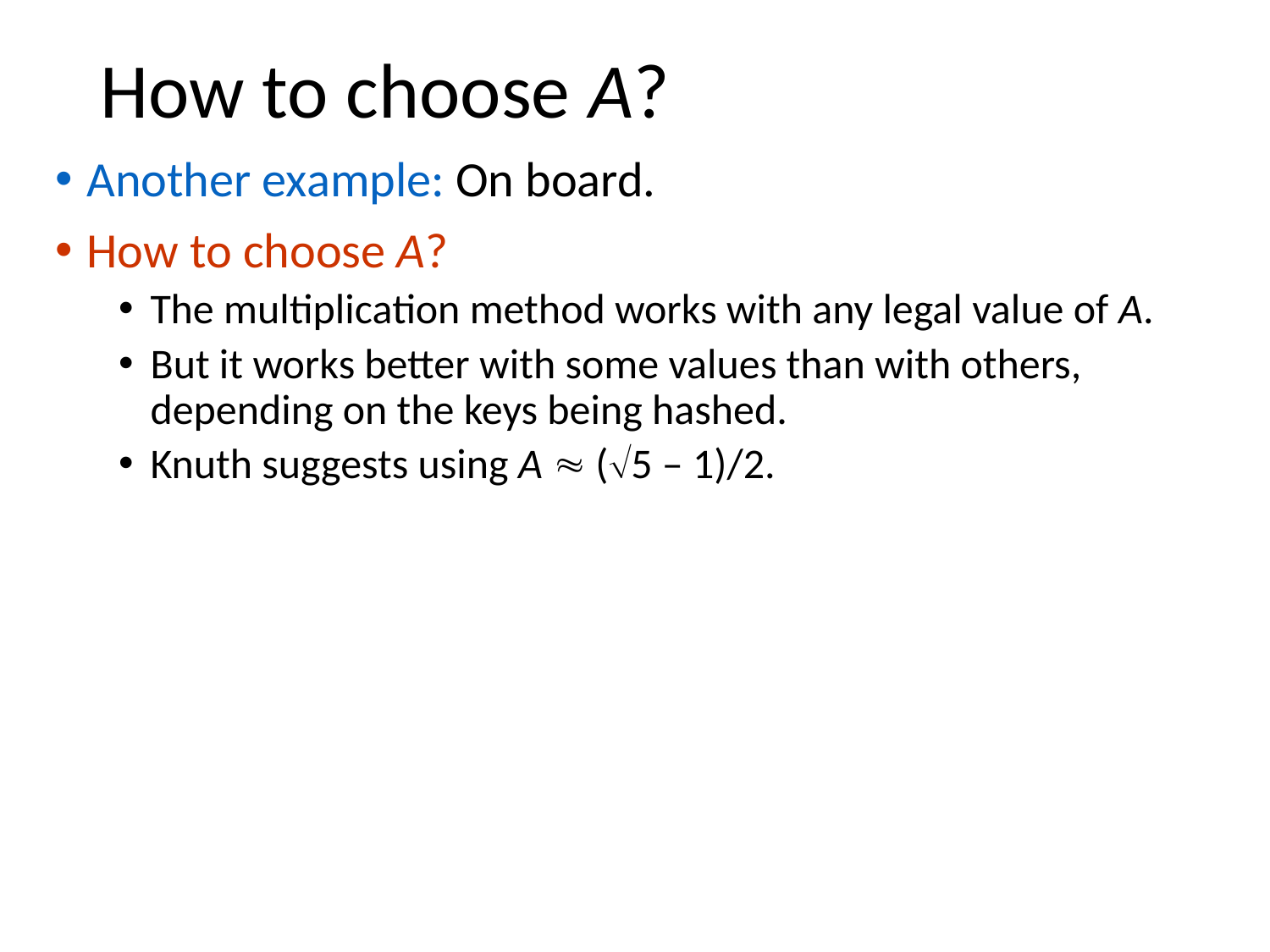

# How to choose A?
Another example: On board.
How to choose A?
The multiplication method works with any legal value of A.
But it works better with some values than with others, depending on the keys being hashed.
Knuth suggests using A ≈ (√5 – 1)/2.